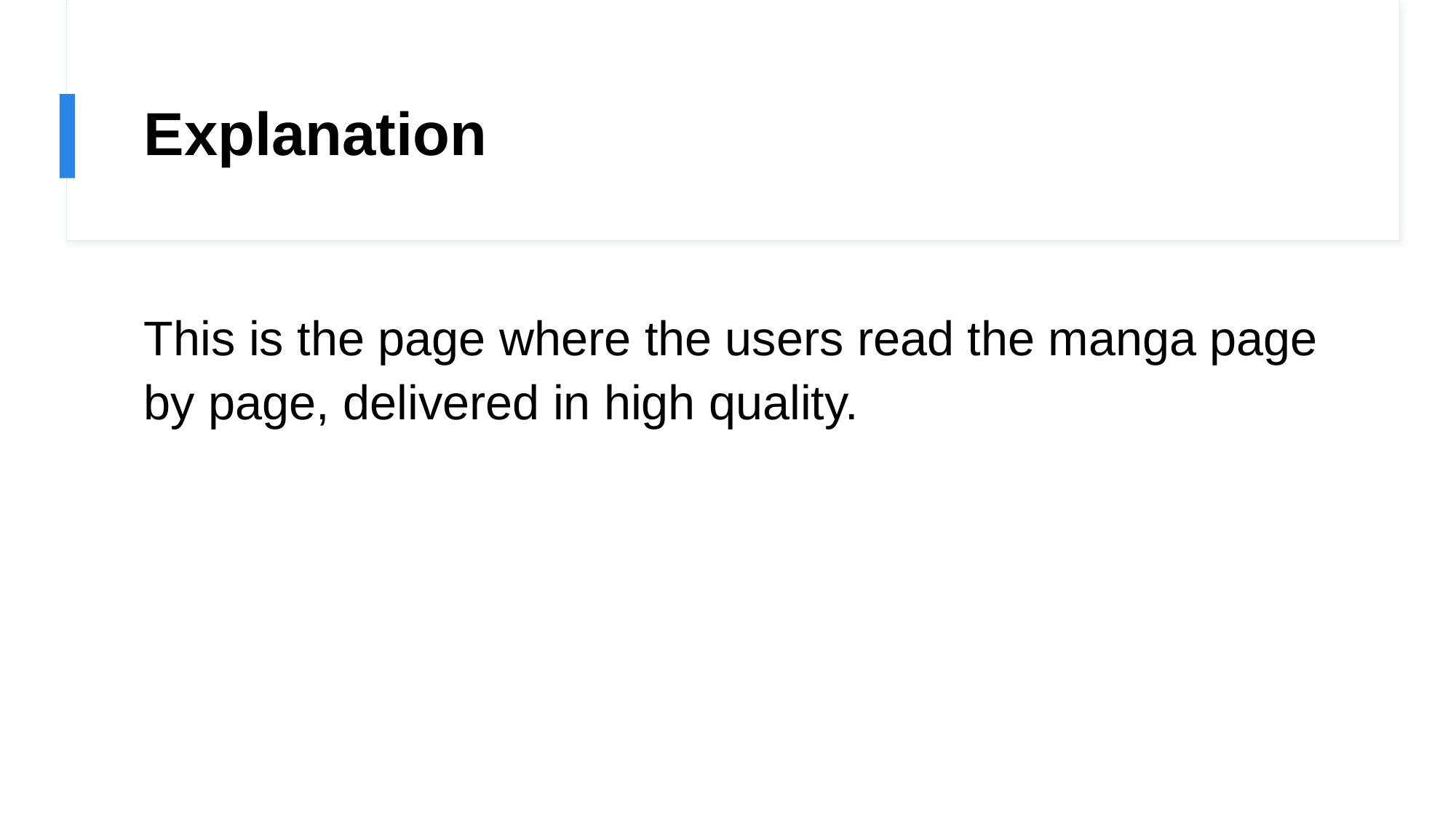

# Explanation
This is the page where the users read the manga page by page, delivered in high quality.